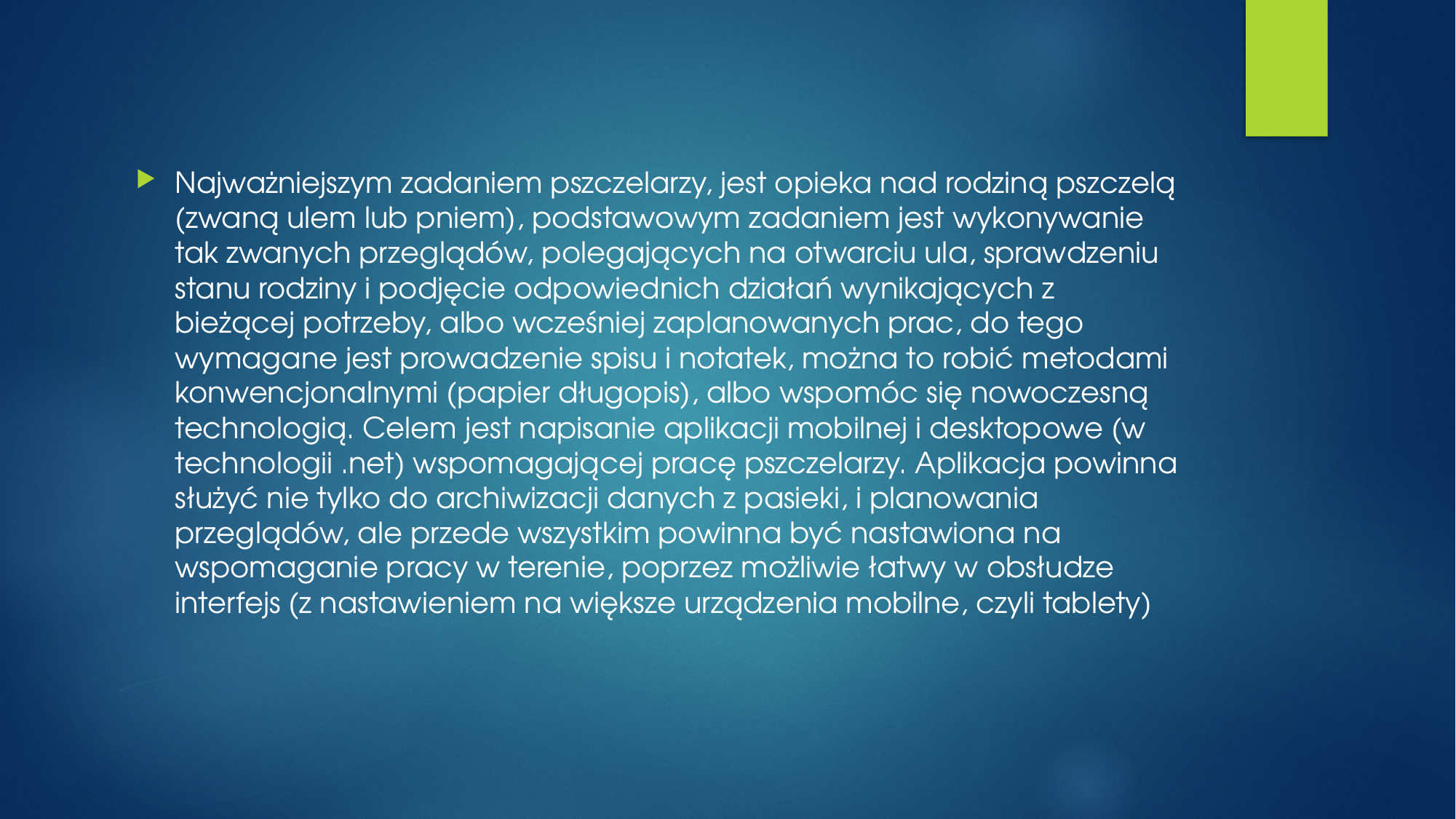

Najważniejszym zadaniem pszczelarzy, jest opieka nad rodziną pszczelą (zwaną ulem lub pniem), podstawowym zadaniem jest wykonywanie tak zwanych przeglądów, polegających na otwarciu ula, sprawdzeniu stanu rodziny i podjęcie odpowiednich działań wynikających z bieżącej potrzeby, albo wcześniej zaplanowanych prac, do tego wymagane jest prowadzenie spisu i notatek, można to robić metodami konwencjonalnymi (papier długopis), albo wspomóc się nowoczesną technologią. Celem jest napisanie aplikacji mobilnej i desktopowe (w technologii .net) wspomagającej pracę pszczelarzy. Aplikacja powinna służyć nie tylko do archiwizacji danych z pasieki, i planowania przeglądów, ale przede wszystkim powinna być nastawiona na wspomaganie pracy w terenie, poprzez możliwie łatwy w obsłudze interfejs (z nastawieniem na większe urządzenia mobilne, czyli tablety)